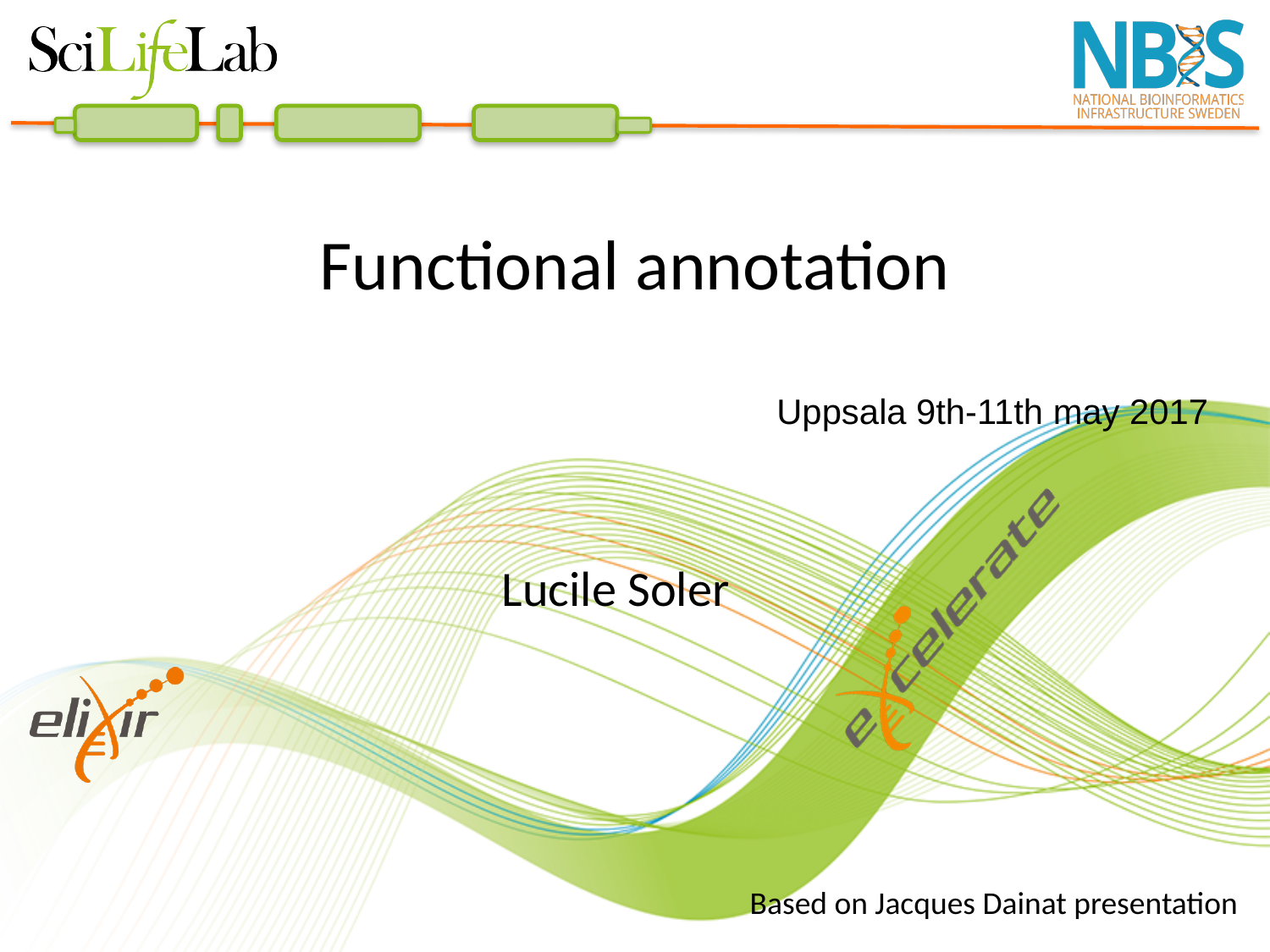

Functional annotation

Uppsala 9th-11th may 2017
Lucile Soler
Based on Jacques Dainat presentation